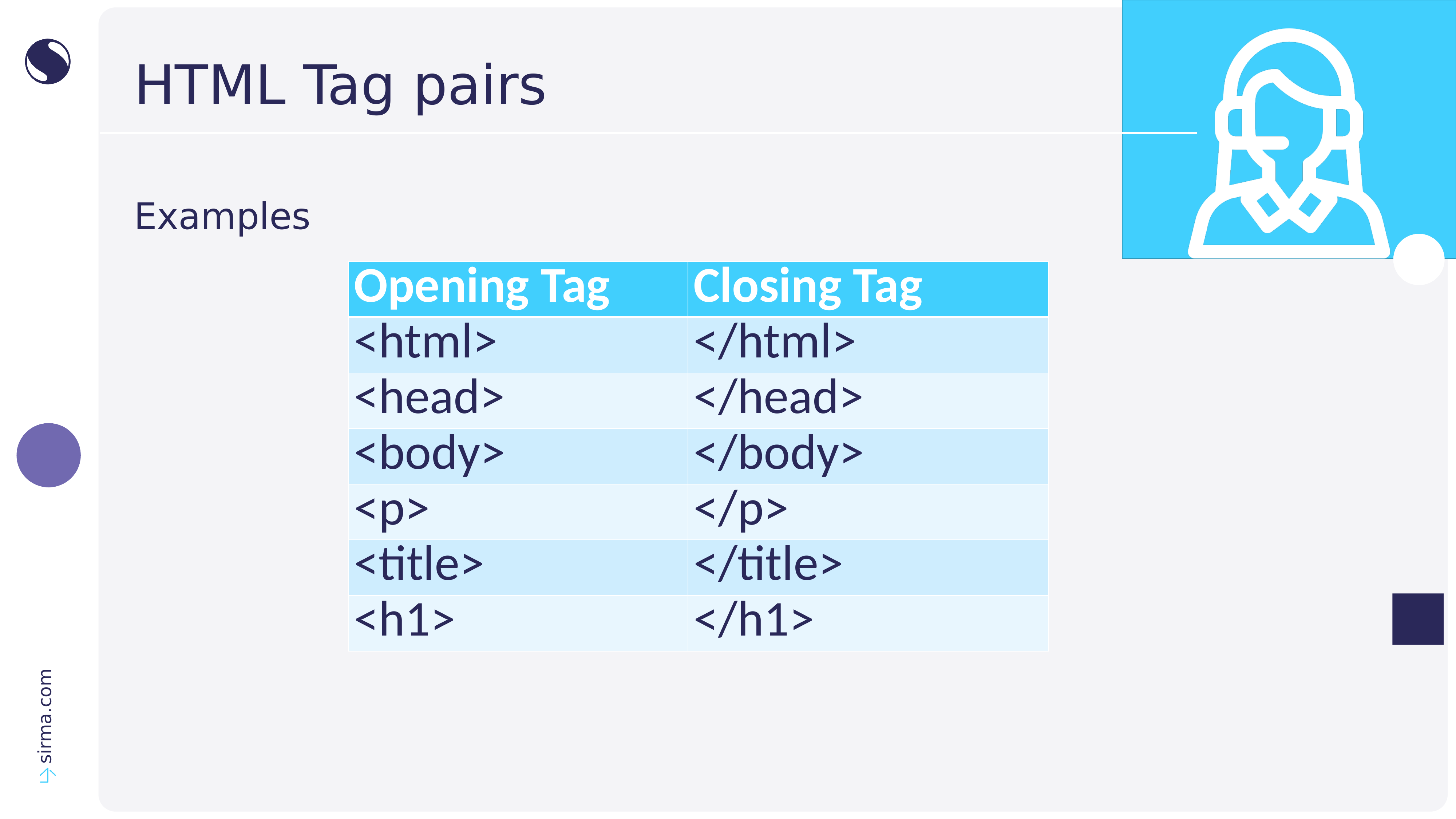

# HTML Tag pairs
Examples

| Opening Tag | Closing Tag |
| --- | --- |
| <html> | </html> |
| <head> | </head> |
| <body> | </body> |
| <p> | </p> |
| <title> | </title> |
| <h1> | </h1> |